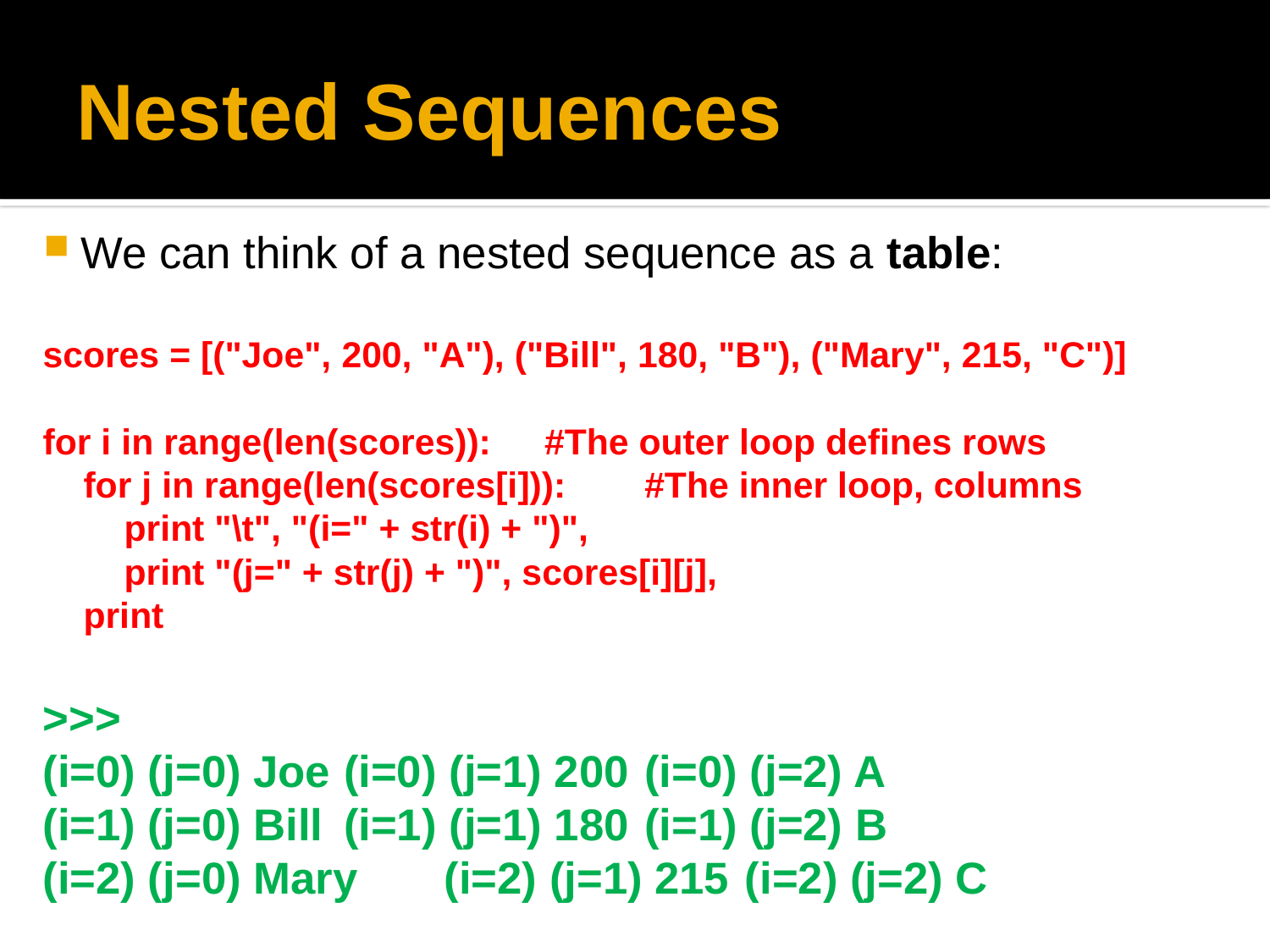

# Nested Sequences
We can think of a nested sequence as a table:

scores = [("Joe", 200, "A"), ("Bill", 180, "B"), ("Mary", 215, "C")]

for i in range(len(scores)):		#The outer loop defines rows
    for j in range(len(scores[i])): 	#The inner loop, columns
        print "\t", "(i=" + str(i) + ")",
        print "(j=" + str(j) + ")", scores[i][j],
    print

>>>
	(i=0) (j=0) Joe 	(i=0) (j=1) 200 	(i=0) (j=2) A
	(i=1) (j=0) Bill 	(i=1) (j=1) 180 	(i=1) (j=2) B
	(i=2) (j=0) Mary 	(i=2) (j=1) 215 	(i=2) (j=2) C